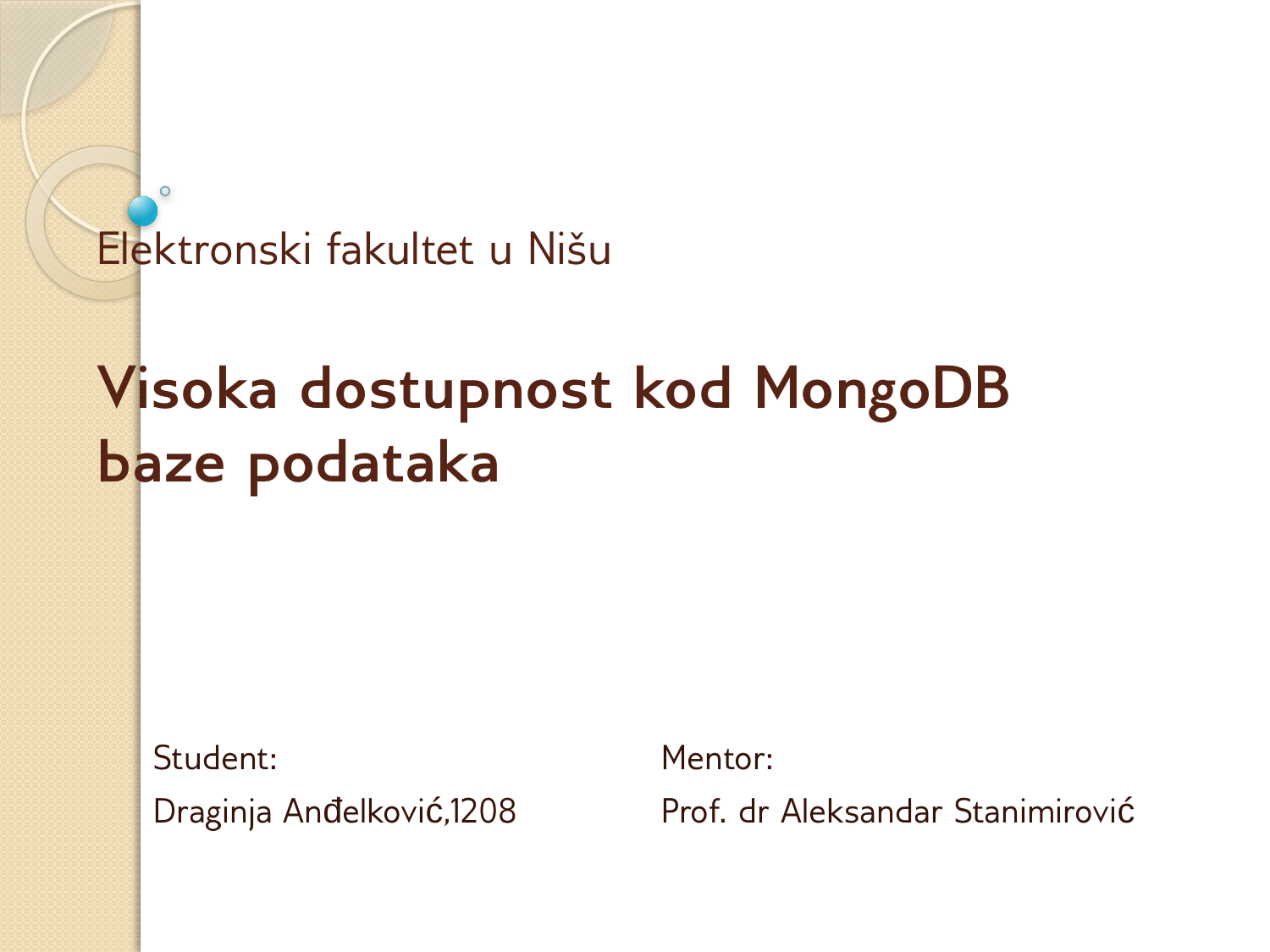

# Elektronski fakultet u Nišu Visoka dostupnost kod MongoDB baze podataka

Student:				Mentor:
Draginja Anđelković,1208		Prof. dr Aleksandar Stanimirović